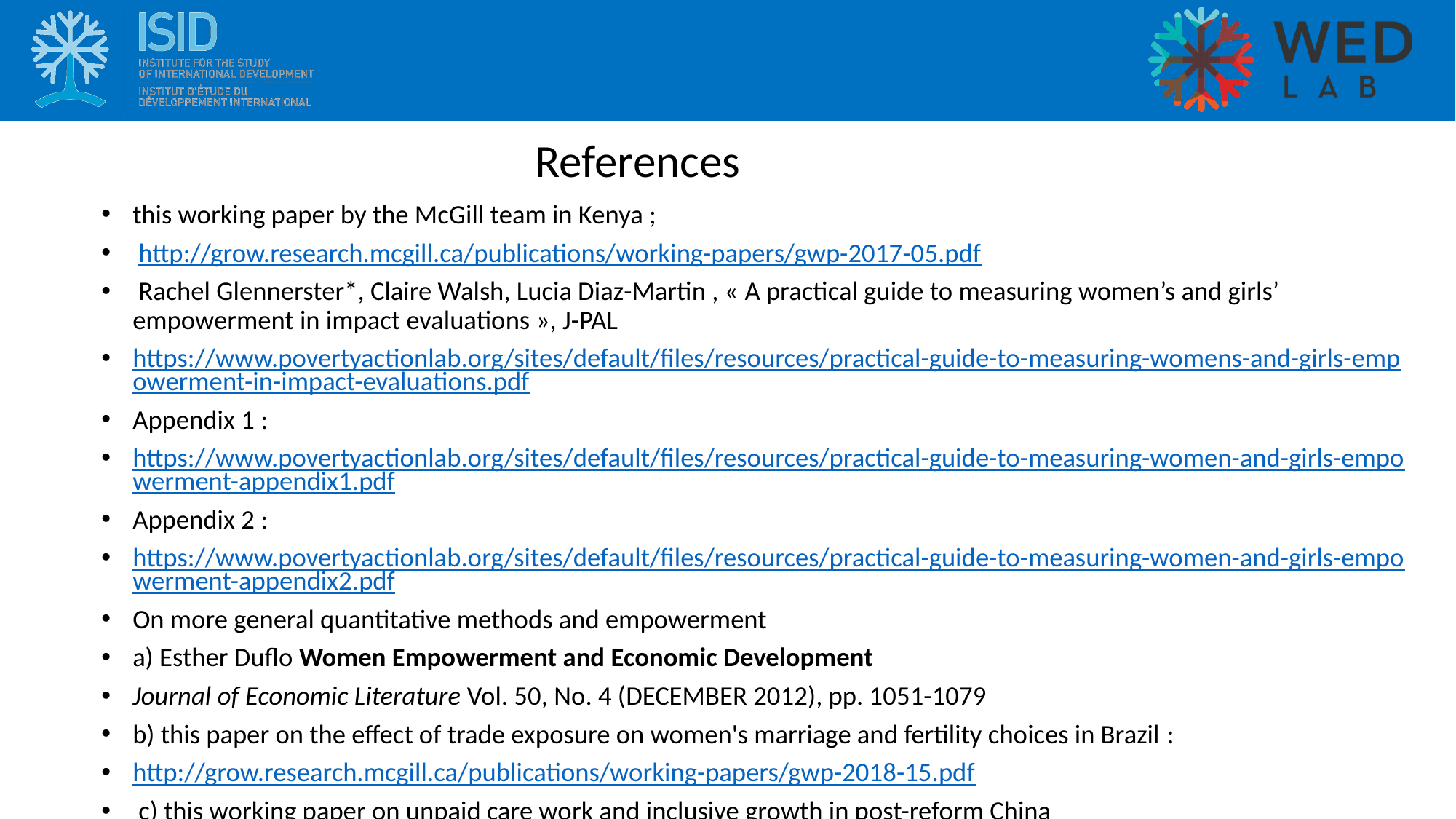

# References

this working paper by the McGill team in Kenya ;
 http://grow.research.mcgill.ca/publications/working-papers/gwp-2017-05.pdf
 Rachel Glennerster*, Claire Walsh, Lucia Diaz-Martin , « A practical guide to measuring women’s and girls’ empowerment in impact evaluations », J-PAL
https://www.povertyactionlab.org/sites/default/files/resources/practical-guide-to-measuring-womens-and-girls-empowerment-in-impact-evaluations.pdf
Appendix 1 :
https://www.povertyactionlab.org/sites/default/files/resources/practical-guide-to-measuring-women-and-girls-empowerment-appendix1.pdf
Appendix 2 :
https://www.povertyactionlab.org/sites/default/files/resources/practical-guide-to-measuring-women-and-girls-empowerment-appendix2.pdf
On more general quantitative methods and empowerment
a) Esther Duflo Women Empowerment and Economic Development
Journal of Economic Literature Vol. 50, No. 4 (DECEMBER 2012), pp. 1051-1079
b) this paper on the effect of trade exposure on women's marriage and fertility choices in Brazil :
http://grow.research.mcgill.ca/publications/working-papers/gwp-2018-15.pdf
 c) this working paper on unpaid care work and inclusive growth in post-reform China
http://grow.research.mcgill.ca/publications/working-papers/gwp-2017-06.pdf